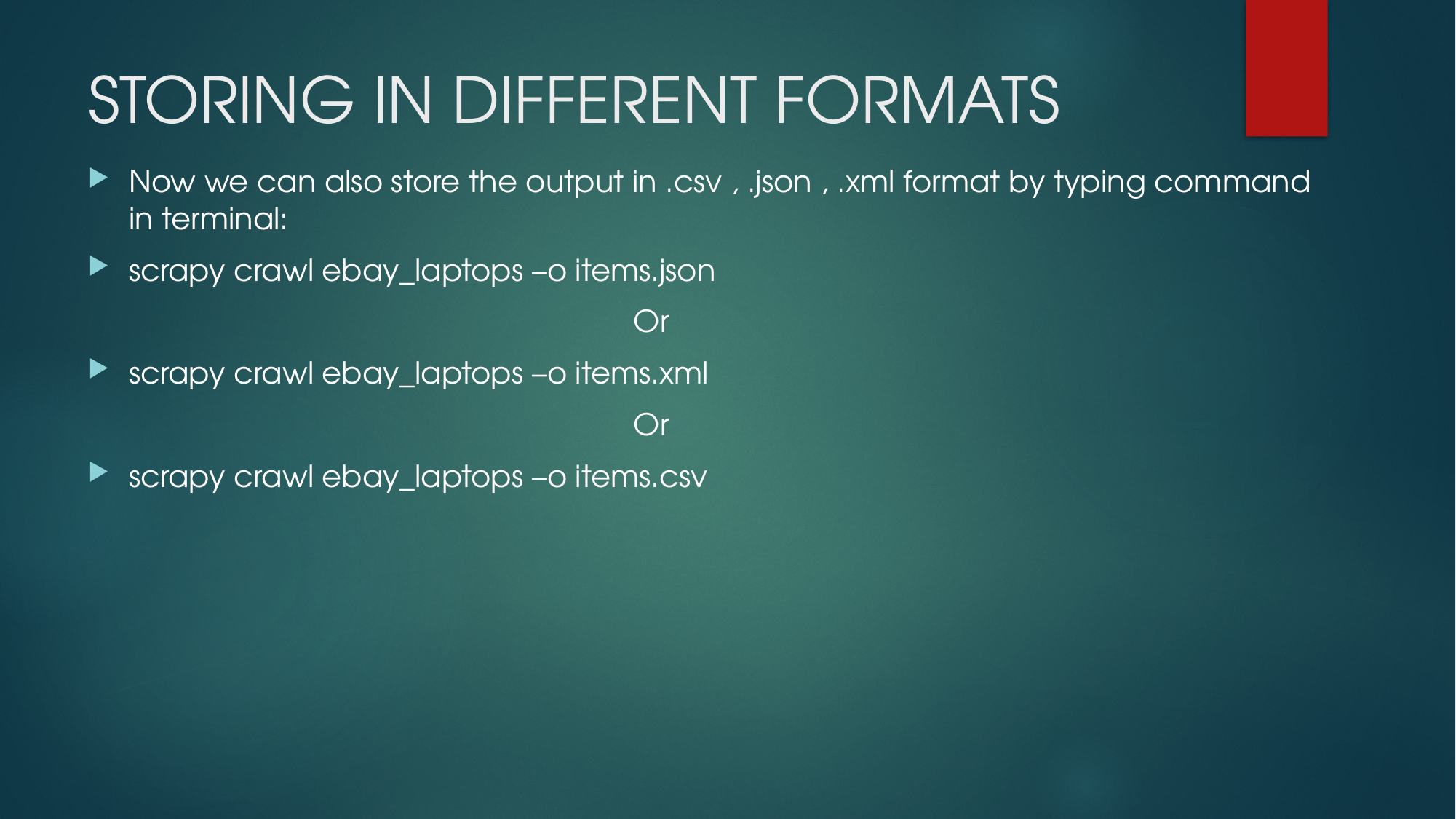

# STORING IN DIFFERENT FORMATS
Now we can also store the output in .csv , .json , .xml format by typing command in terminal:
scrapy crawl ebay_laptops –o items.json
					Or
scrapy crawl ebay_laptops –o items.xml
					Or
scrapy crawl ebay_laptops –o items.csv